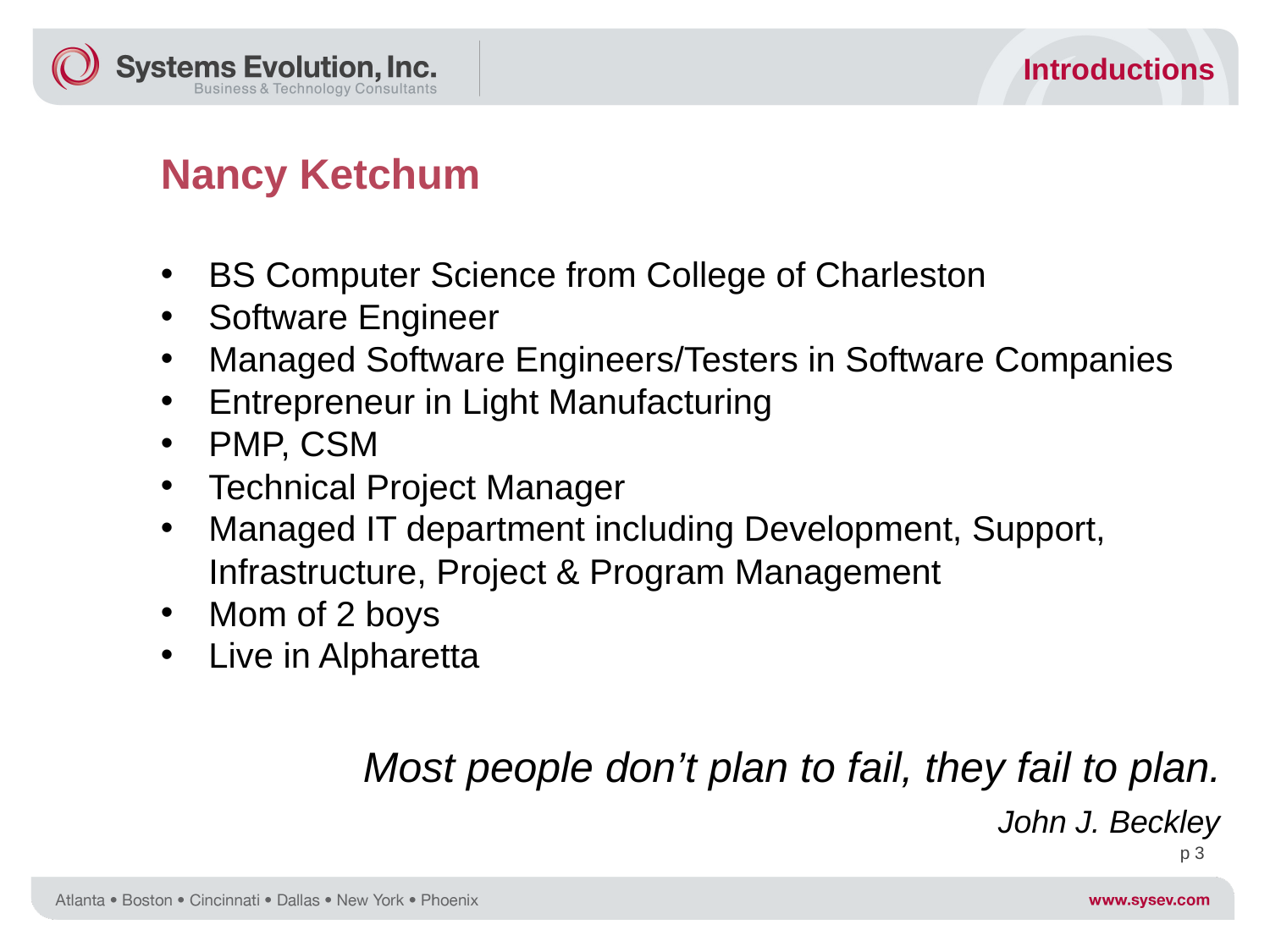

Introductions
Nancy Ketchum

BS Computer Science from College of Charleston
Software Engineer
Managed Software Engineers/Testers in Software Companies
Entrepreneur in Light Manufacturing
PMP, CSM
Technical Project Manager
Managed IT department including Development, Support, Infrastructure, Project & Program Management
Mom of 2 boys
Live in Alpharetta
Most people don’t plan to fail, they fail to plan.
					John J. Beckley
p 3